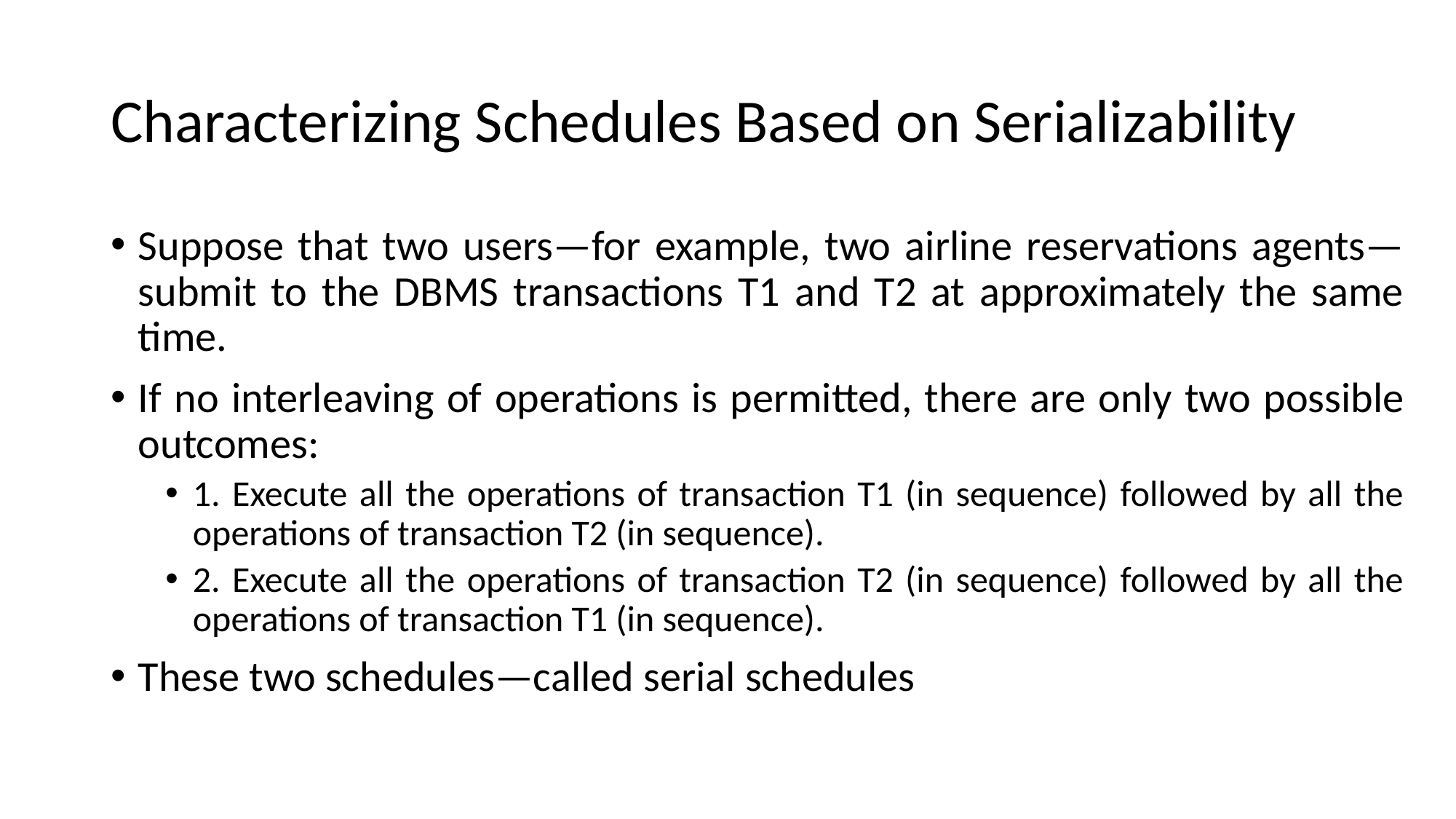

# Characterizing Schedules Based on Serializability
Suppose that two users—for example, two airline reservations agents—submit to the DBMS transactions T1 and T2 at approximately the same time.
If no interleaving of operations is permitted, there are only two possible outcomes:
1. Execute all the operations of transaction T1 (in sequence) followed by all the operations of transaction T2 (in sequence).
2. Execute all the operations of transaction T2 (in sequence) followed by all the operations of transaction T1 (in sequence).
These two schedules—called serial schedules